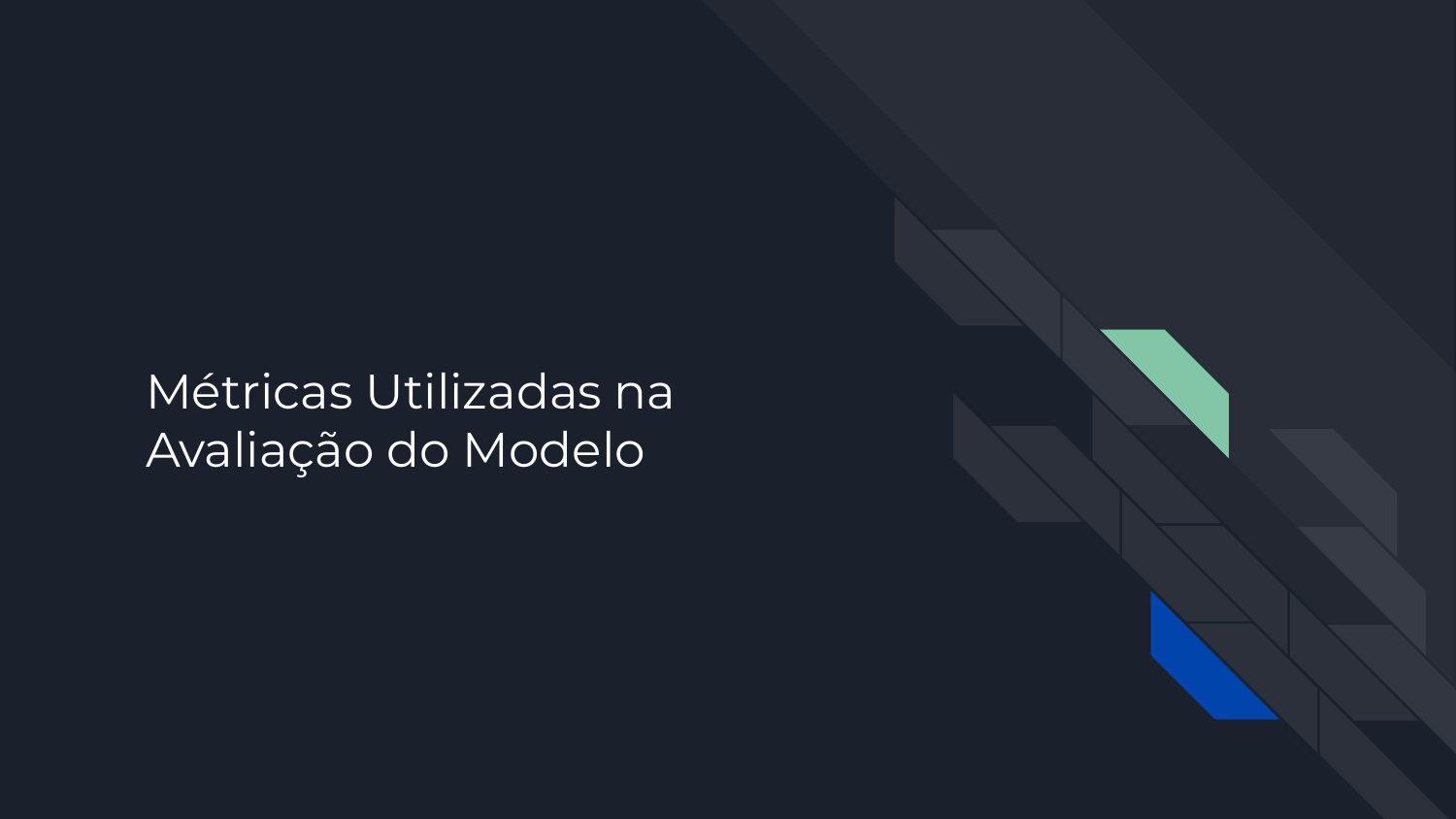

# Métricas Utilizadas na Avaliação do Modelo